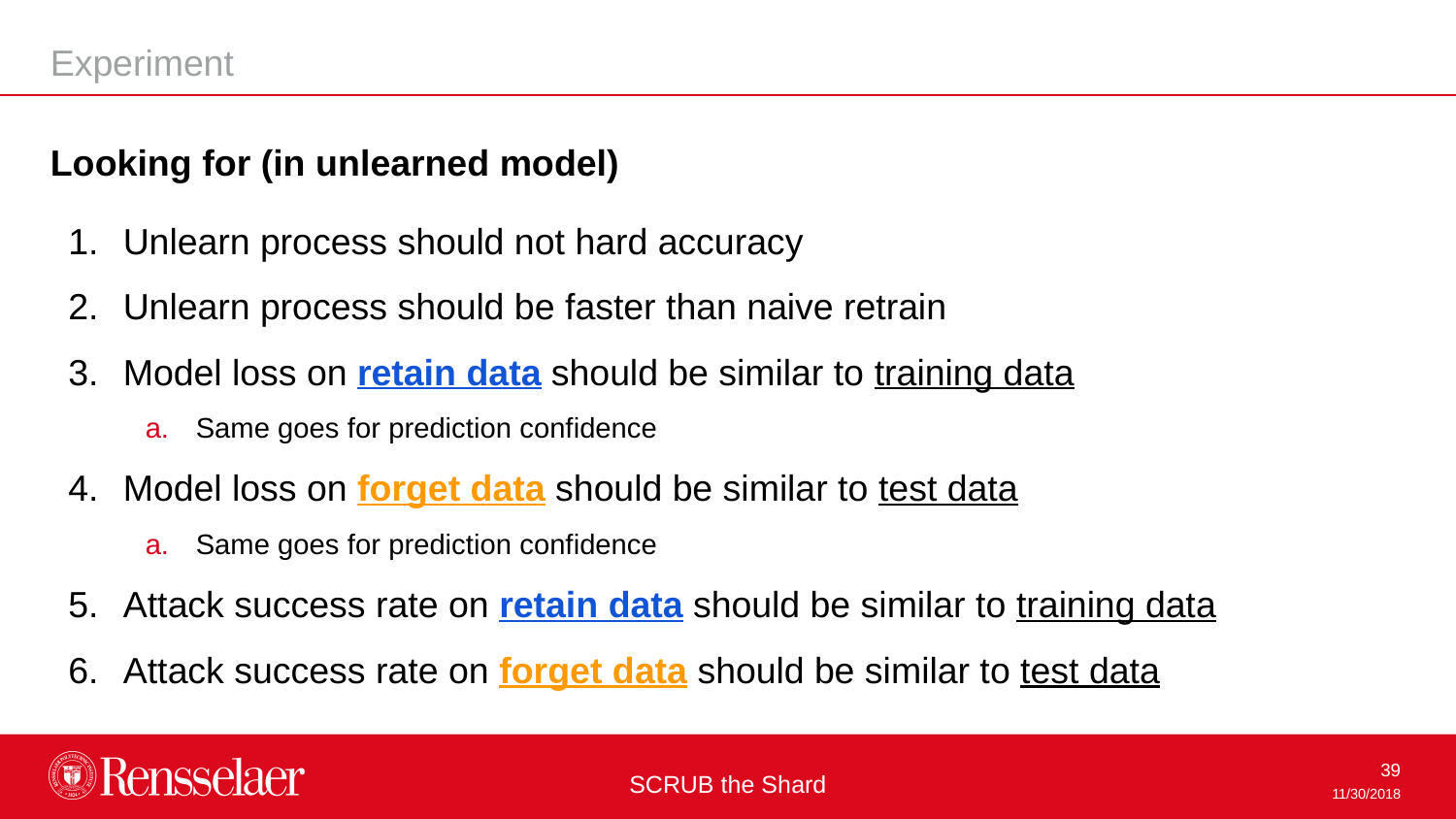

Experiment
Looking for (in unlearned model)
Unlearn process should not hard accuracy
Unlearn process should be faster than naive retrain
Model loss on retain data should be similar to training data
Same goes for prediction confidence
Model loss on forget data should be similar to test data
Same goes for prediction confidence
Attack success rate on retain data should be similar to training data
Attack success rate on forget data should be similar to test data
SCRUB the Shard